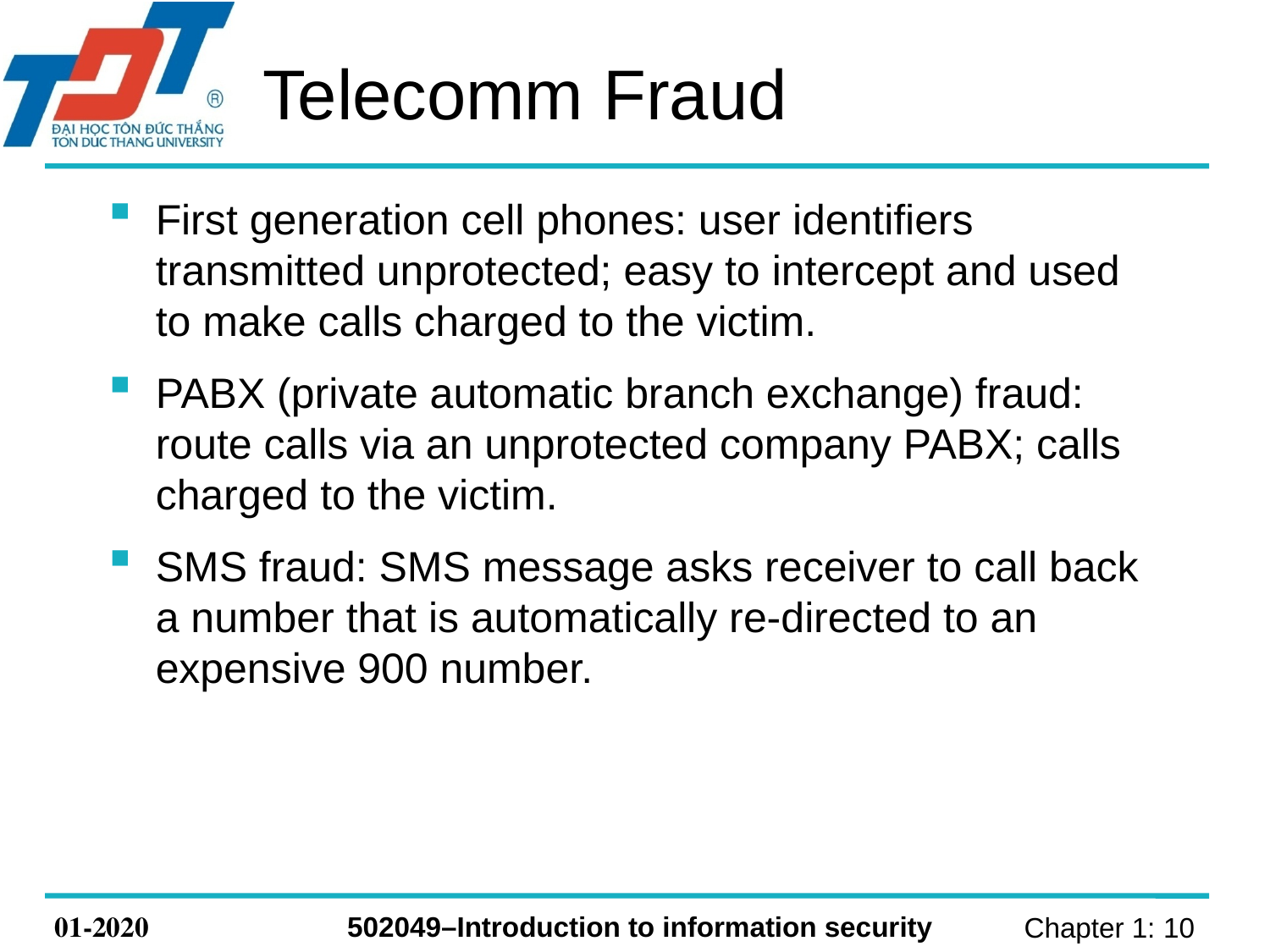

# Telecomm Fraud
First generation cell phones: user identifiers transmitted unprotected; easy to intercept and used to make calls charged to the victim.
PABX (private automatic branch exchange) fraud: route calls via an unprotected company PABX; calls charged to the victim.
SMS fraud: SMS message asks receiver to call back a number that is automatically re-directed to an expensive 900 number.